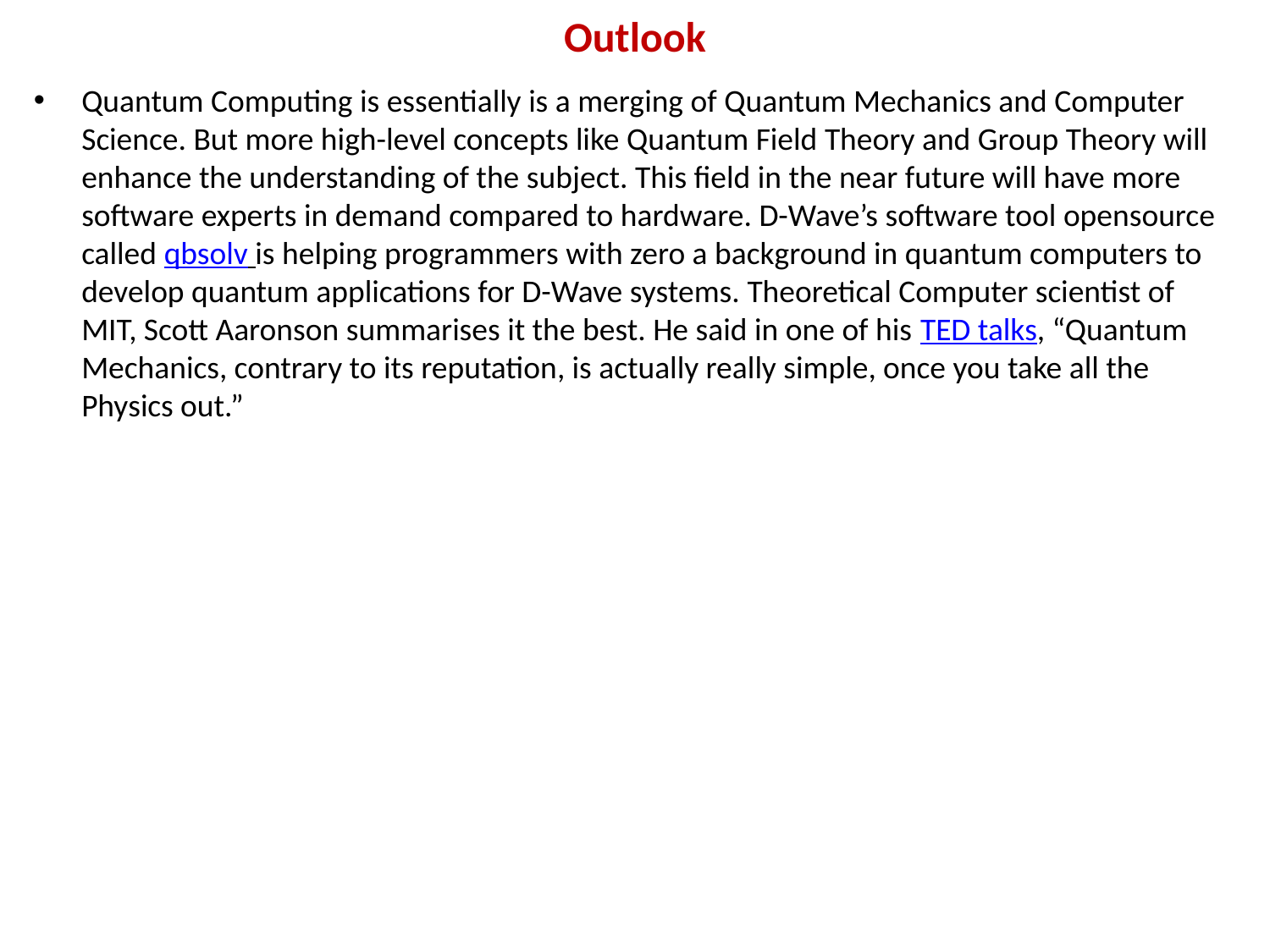

# Outlook
Quantum Computing is essentially is a merging of Quantum Mechanics and Computer Science. But more high-level concepts like Quantum Field Theory and Group Theory will enhance the understanding of the subject. This field in the near future will have more software experts in demand compared to hardware. D-Wave’s software tool opensource called qbsolv is helping programmers with zero a background in quantum computers to develop quantum applications for D-Wave systems. Theoretical Computer scientist of MIT, Scott Aaronson summarises it the best. He said in one of his TED talks, “Quantum Mechanics, contrary to its reputation, is actually really simple, once you take all the Physics out.”